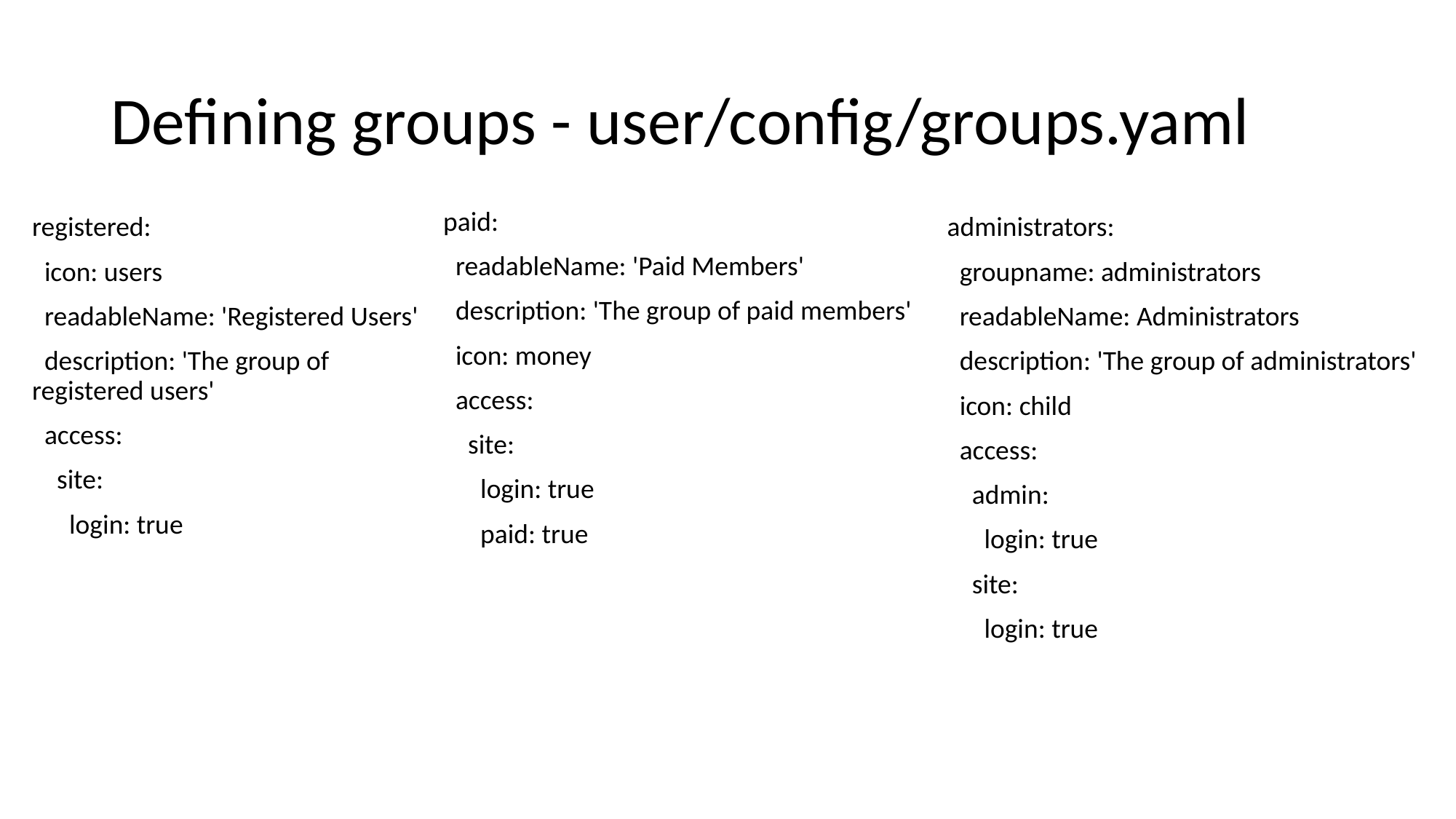

# Defining groups - user/config/groups.yaml
paid:
  readableName: 'Paid Members'
  description: 'The group of paid members'
  icon: money
  access:
    site:
      login: true
      paid: true
registered:
  icon: users
  readableName: 'Registered Users'
  description: 'The group of registered users'
  access:
    site:
      login: true
administrators:
  groupname: administrators
  readableName: Administrators
  description: 'The group of administrators'
  icon: child
  access:
    admin:
      login: true
    site:
      login: true